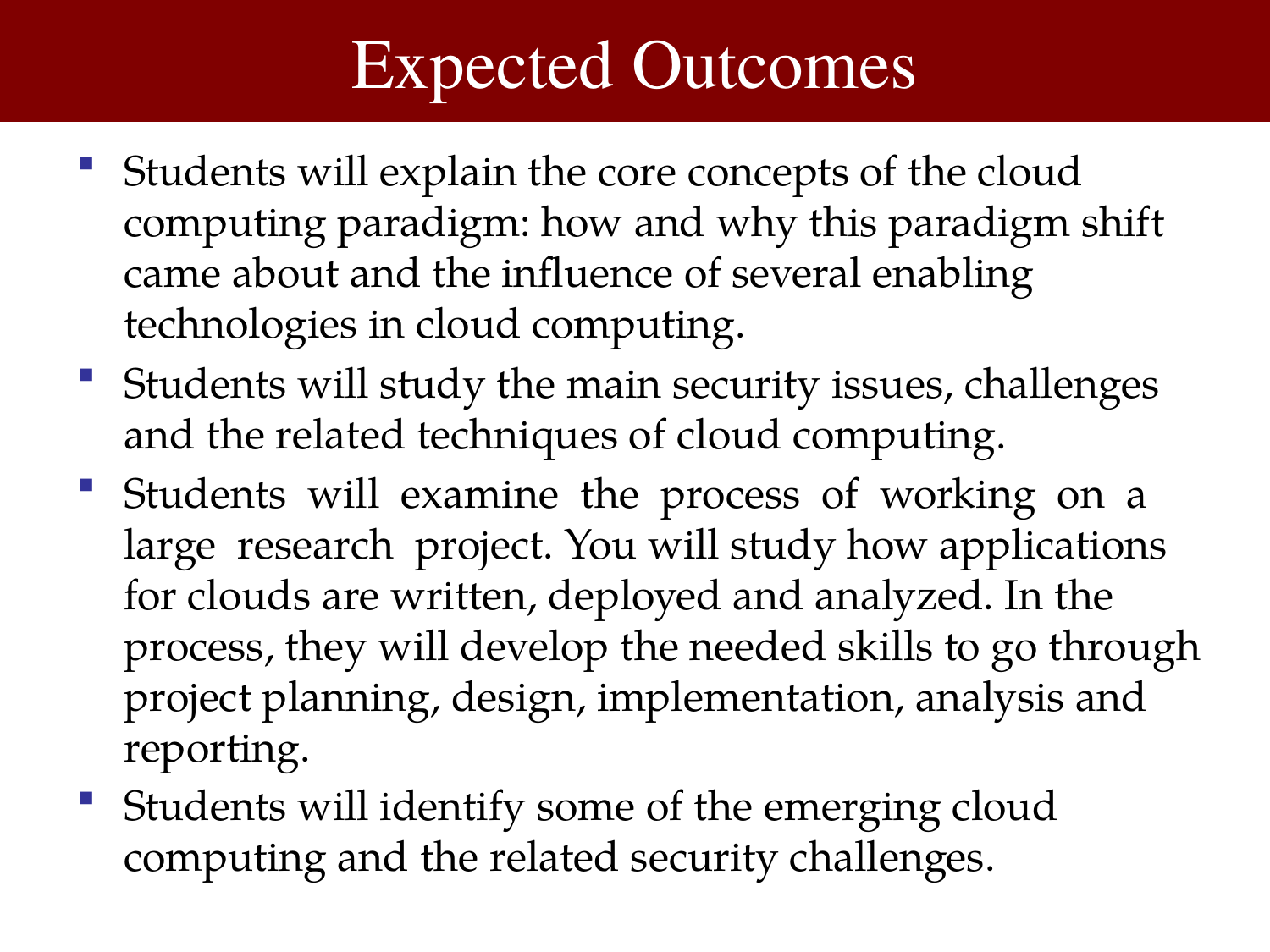

# Expected Outcomes
Students will explain the core concepts of the cloud computing paradigm: how and why this paradigm shift came about and the influence of several enabling technologies in cloud computing.
Students will study the main security issues, challenges and the related techniques of cloud computing.
Students  will  examine  the  process  of  working  on  a  large  research  project. You will study how applications for clouds are written, deployed and analyzed. In the process, they will develop the needed skills to go through project planning, design, implementation, analysis and reporting.
Students will identify some of the emerging cloud computing and the related security challenges.

15